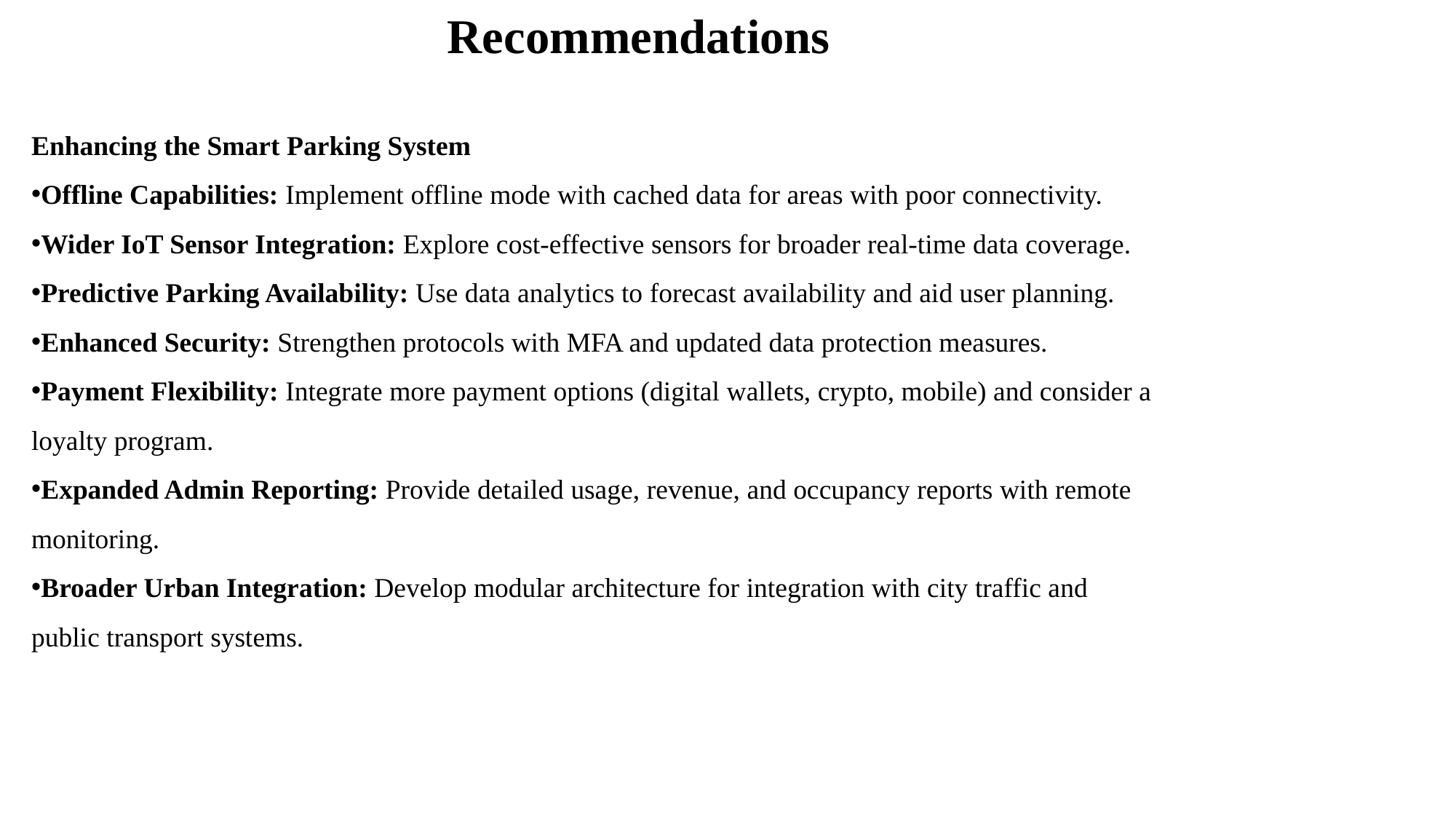

Recommendations
Enhancing the Smart Parking System
Offline Capabilities: Implement offline mode with cached data for areas with poor connectivity.
Wider IoT Sensor Integration: Explore cost-effective sensors for broader real-time data coverage.
Predictive Parking Availability: Use data analytics to forecast availability and aid user planning.
Enhanced Security: Strengthen protocols with MFA and updated data protection measures.
Payment Flexibility: Integrate more payment options (digital wallets, crypto, mobile) and consider a loyalty program.
Expanded Admin Reporting: Provide detailed usage, revenue, and occupancy reports with remote monitoring.
Broader Urban Integration: Develop modular architecture for integration with city traffic and public transport systems.